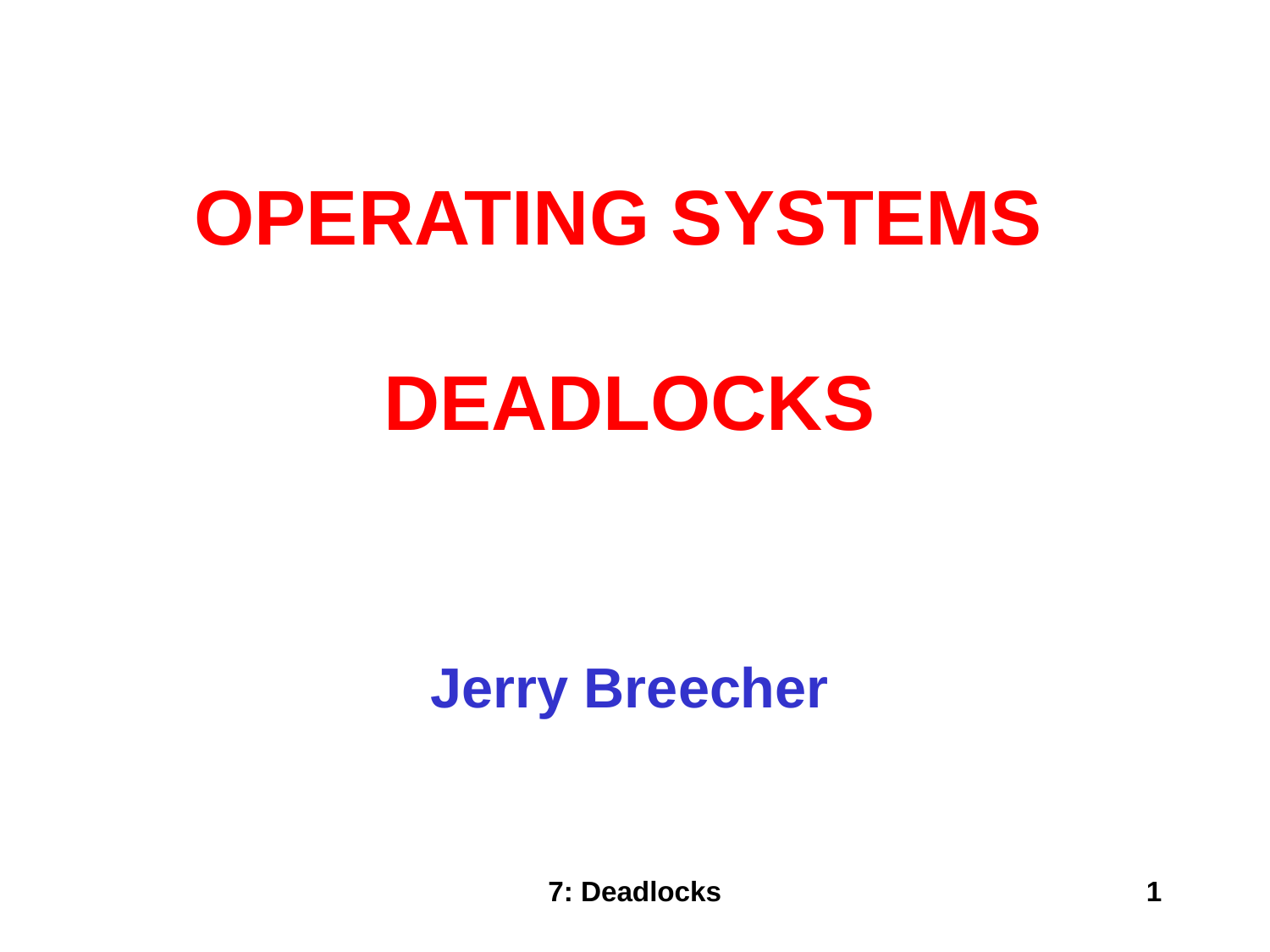

OPERATING SYSTEMS

DEADLOCKS
Jerry Breecher
7: Deadlocks
1